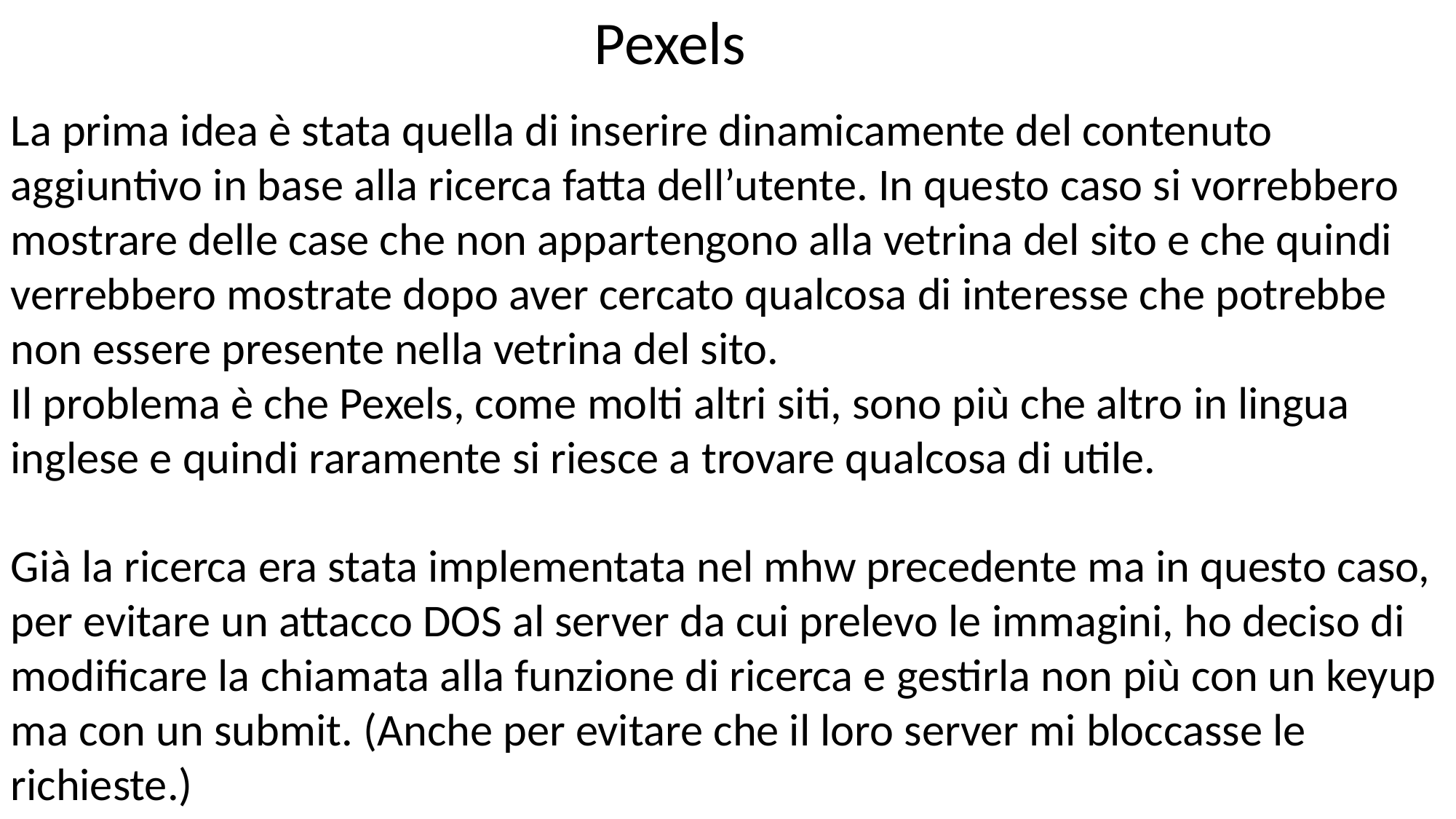

Pexels
La prima idea è stata quella di inserire dinamicamente del contenuto aggiuntivo in base alla ricerca fatta dell’utente. In questo caso si vorrebbero mostrare delle case che non appartengono alla vetrina del sito e che quindi verrebbero mostrate dopo aver cercato qualcosa di interesse che potrebbe non essere presente nella vetrina del sito.
Il problema è che Pexels, come molti altri siti, sono più che altro in lingua inglese e quindi raramente si riesce a trovare qualcosa di utile.

Già la ricerca era stata implementata nel mhw precedente ma in questo caso, per evitare un attacco DOS al server da cui prelevo le immagini, ho deciso di modificare la chiamata alla funzione di ricerca e gestirla non più con un keyup ma con un submit. (Anche per evitare che il loro server mi bloccasse le richieste.)